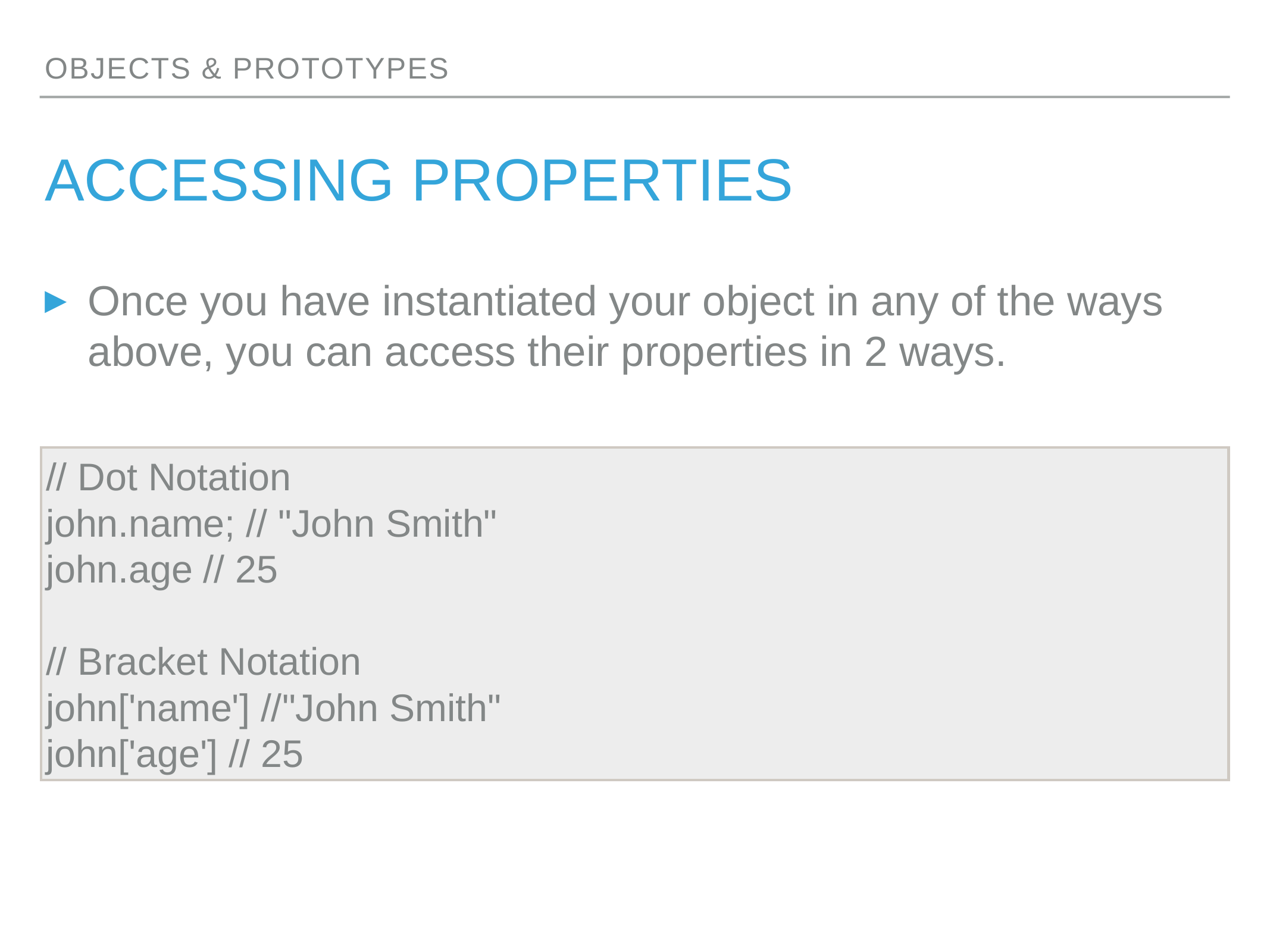

Objects & Prototypes
# accessing properties
Once you have instantiated your object in any of the ways above, you can access their properties in 2 ways.

// Dot Notation
john.name; // "John Smith"
john.age // 25

// Bracket Notation
john['name'] //"John Smith"
john['age'] // 25